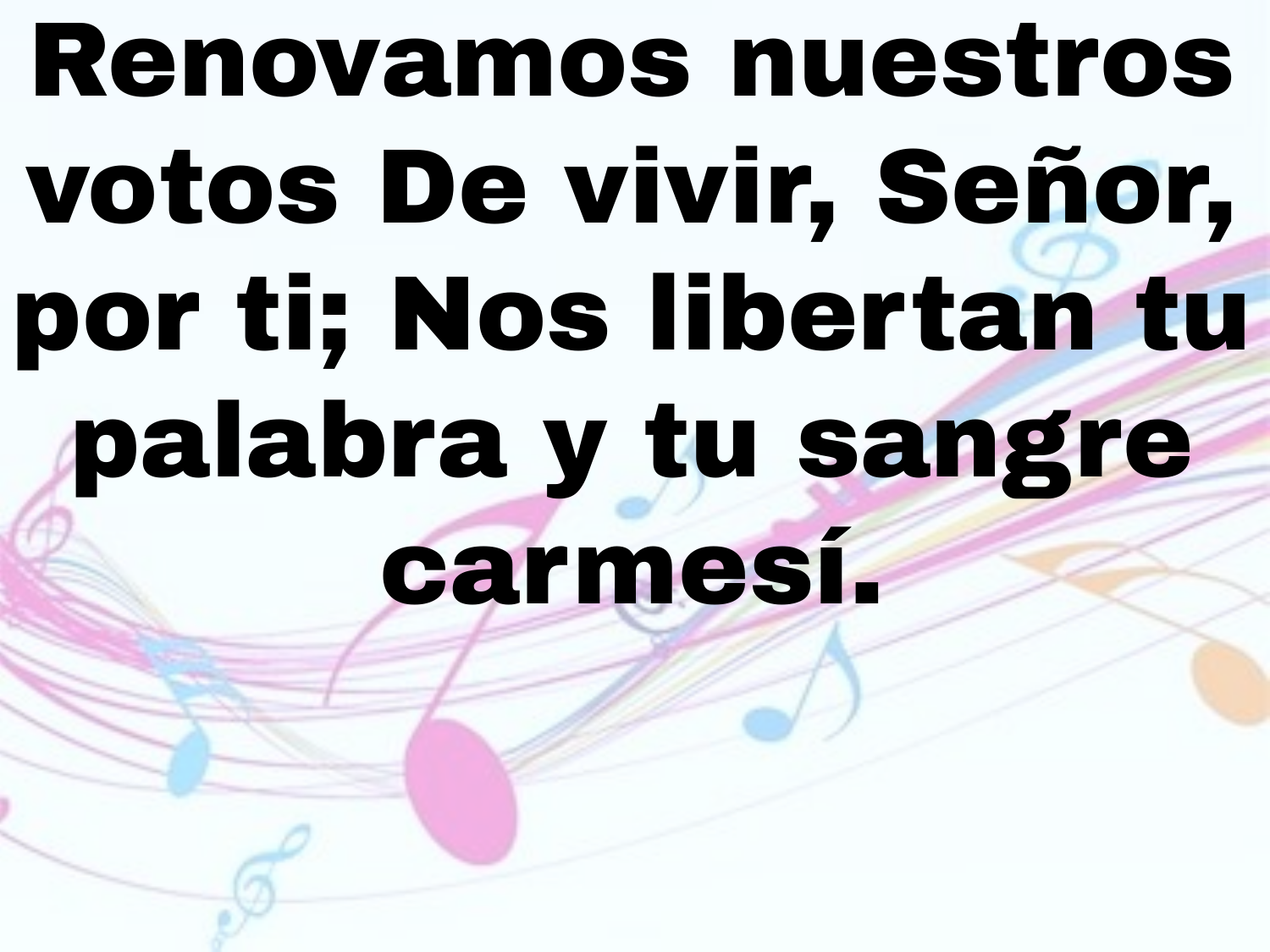

Renovamos nuestros votos De vivir, Señor, por ti; Nos libertan tu palabra y tu sangre carmesí.